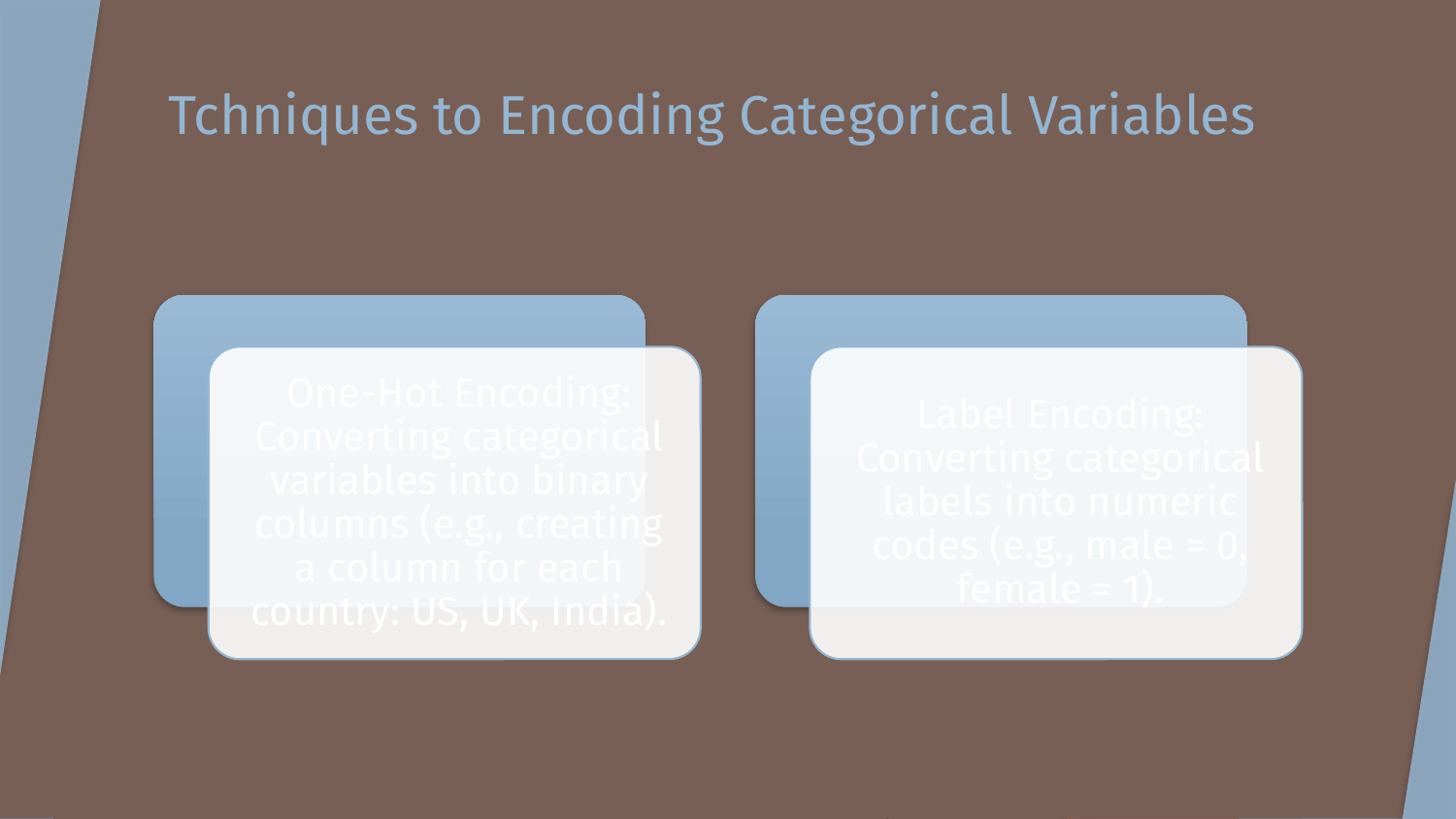

# Tchniques to Encoding Categorical Variables
One-Hot Encoding: Converting categorical variables into binary columns (e.g., creating a column for each country: US, UK, India).
Label Encoding: Converting categorical labels into numeric codes (e.g., male = 0, female = 1).